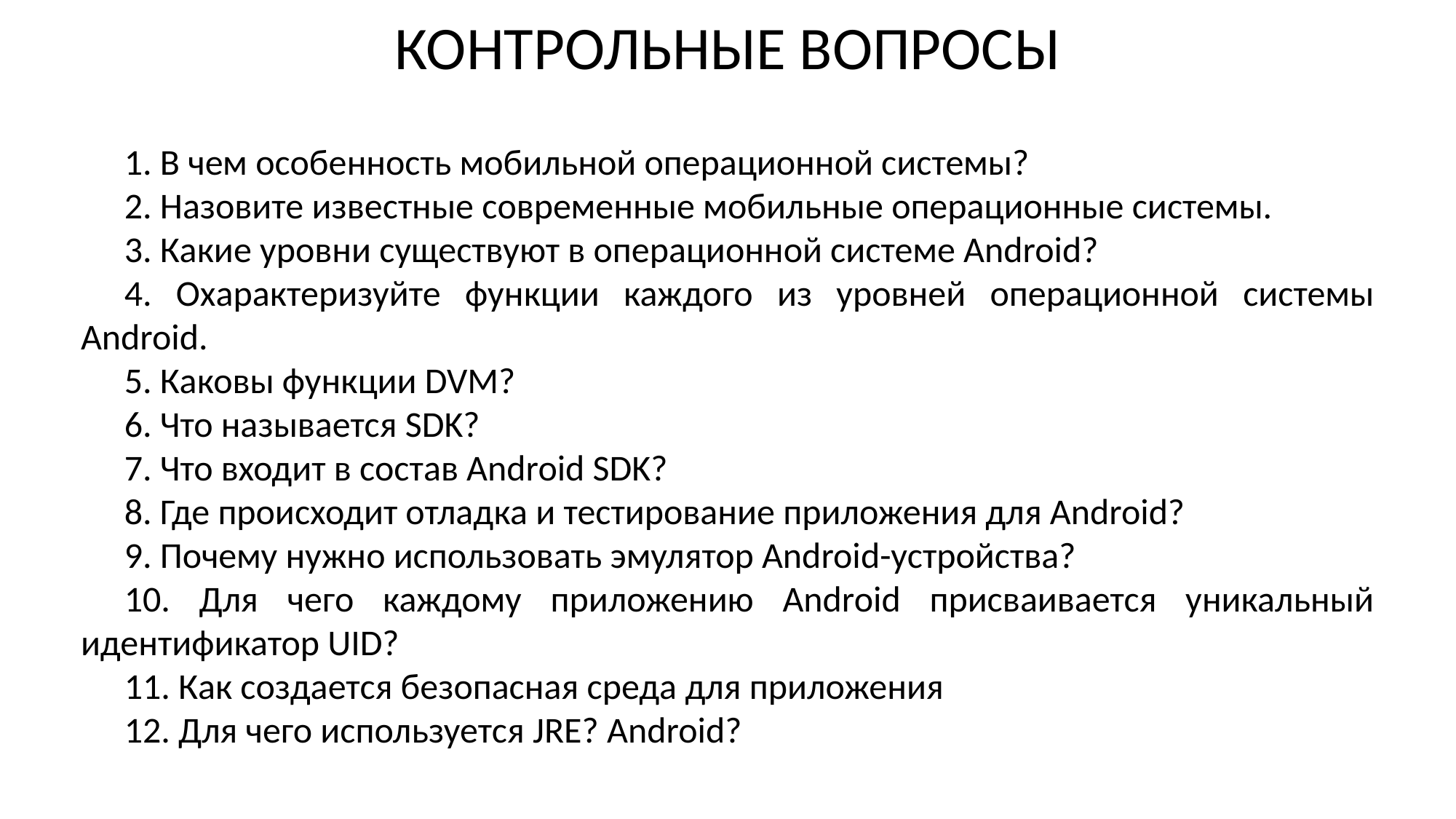

# КОНТРОЛЬНЫЕ ВОПРОСЫ
1. В чем особенность мобильной операционной системы?
2. Назовите известные современные мобильные операционные системы.
3. Какие уровни существуют в операционной системе Android?
4. Охарактеризуйте функции каждого из уровней операционной системы Android.
5. Каковы функции DVM?
6. Что называется SDK?
7. Что входит в состав Android SDK?
8. Где происходит отладка и тестирование приложения для Android?
9. Почему нужно использовать эмулятор Android-устройства?
10. Для чего каждому приложению Android присваивается уникальный идентификатор UID?
11. Как создается безопасная среда для приложения
12. Для чего используется JRE? Android?